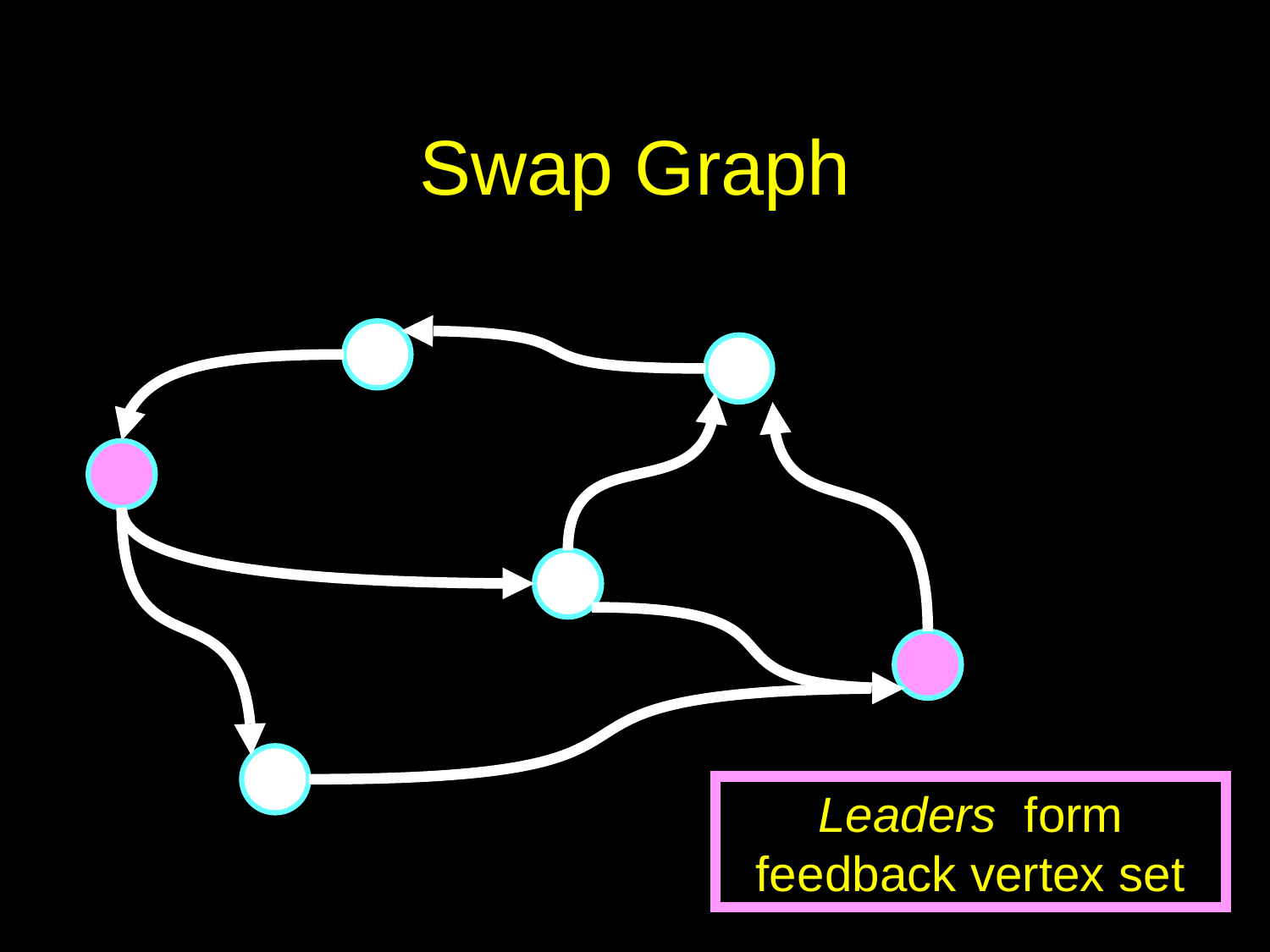

# Swap Graph

Leaders  form feedback vertex set
71